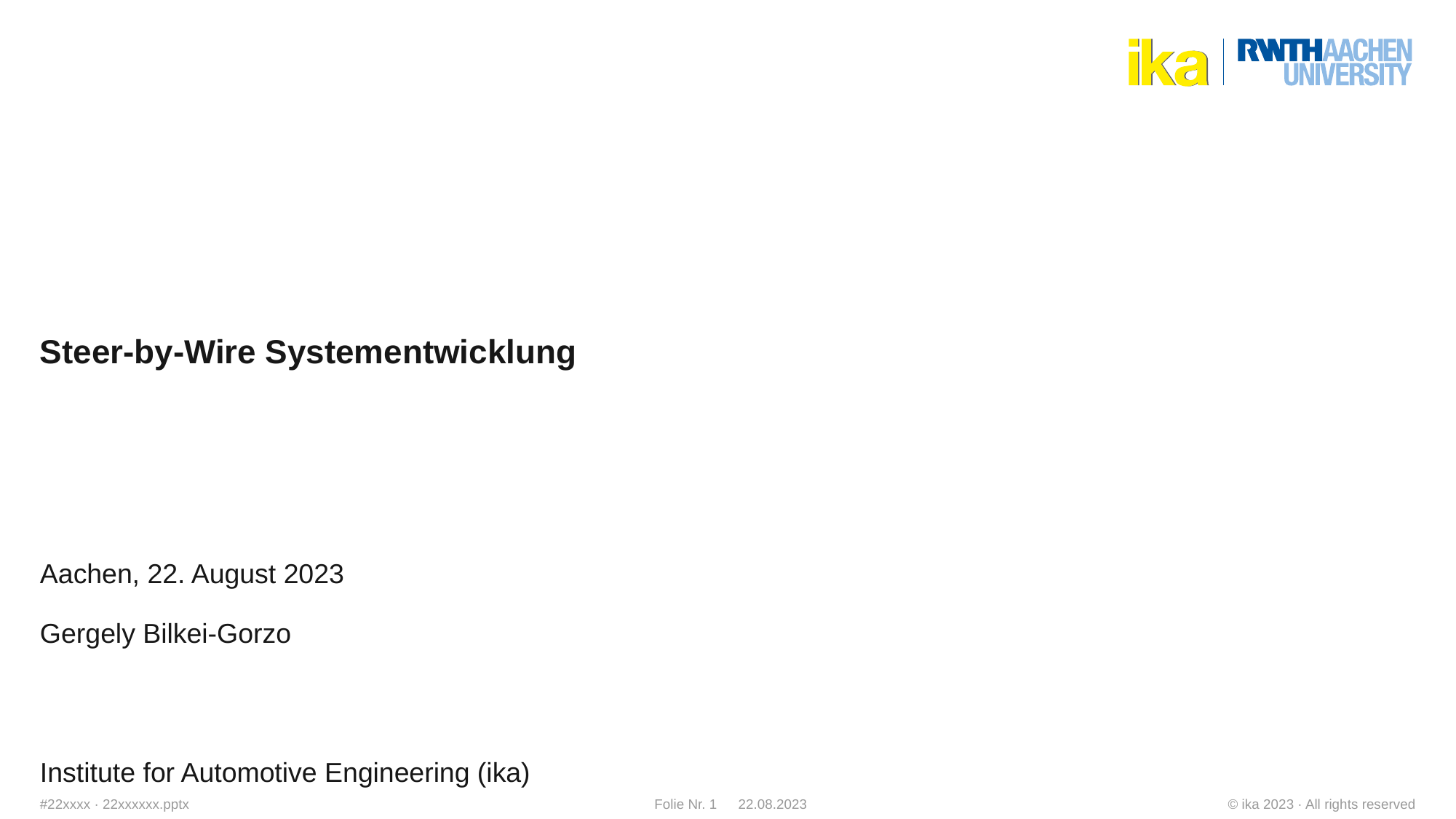

Steer-by-Wire Systementwicklung
Aachen, 22. August 2023
Gergely Bilkei-Gorzo
Institute for Automotive Engineering (ika)